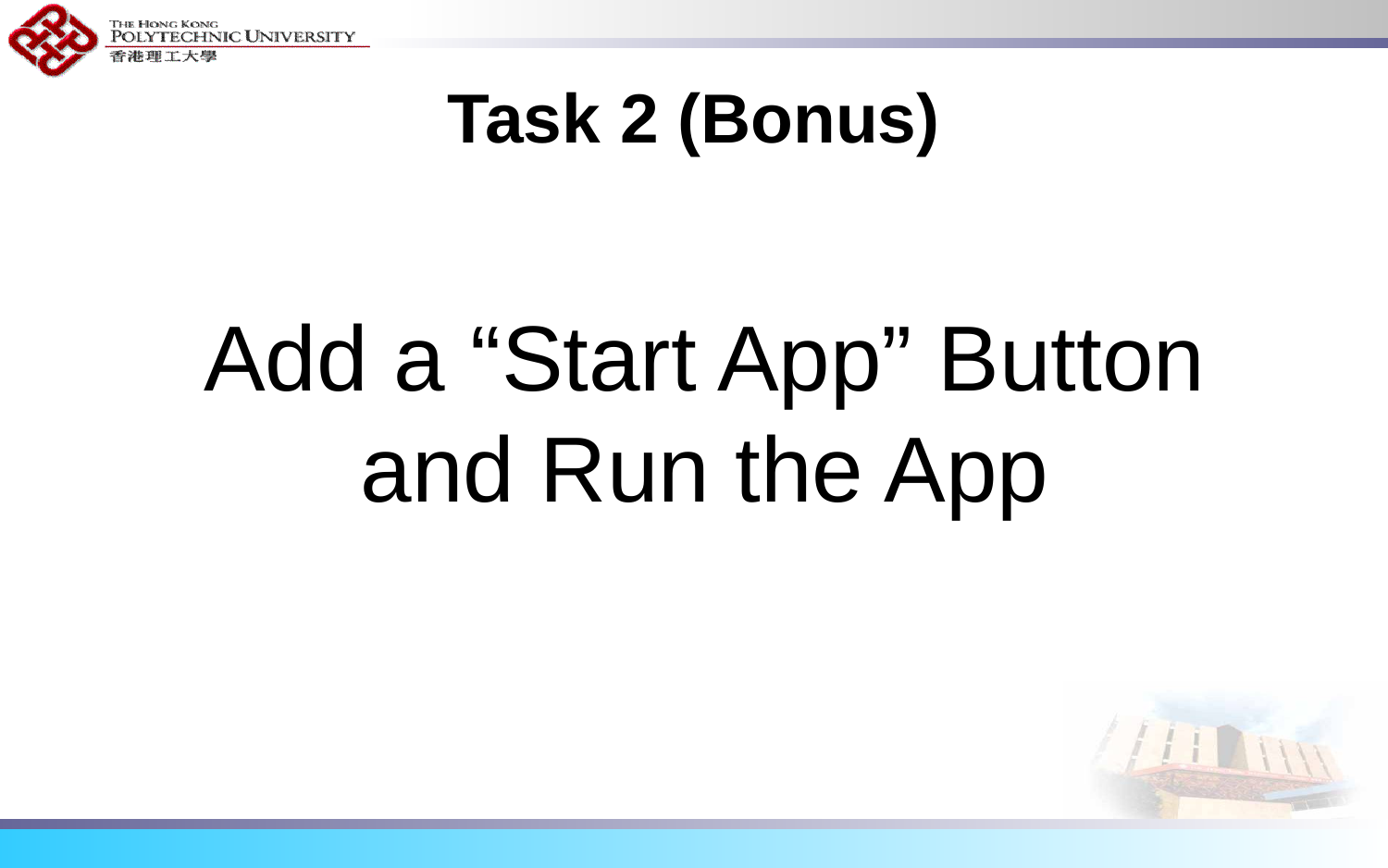

# Task 2 (Bonus)
Add a “Start App” Button and Run the App